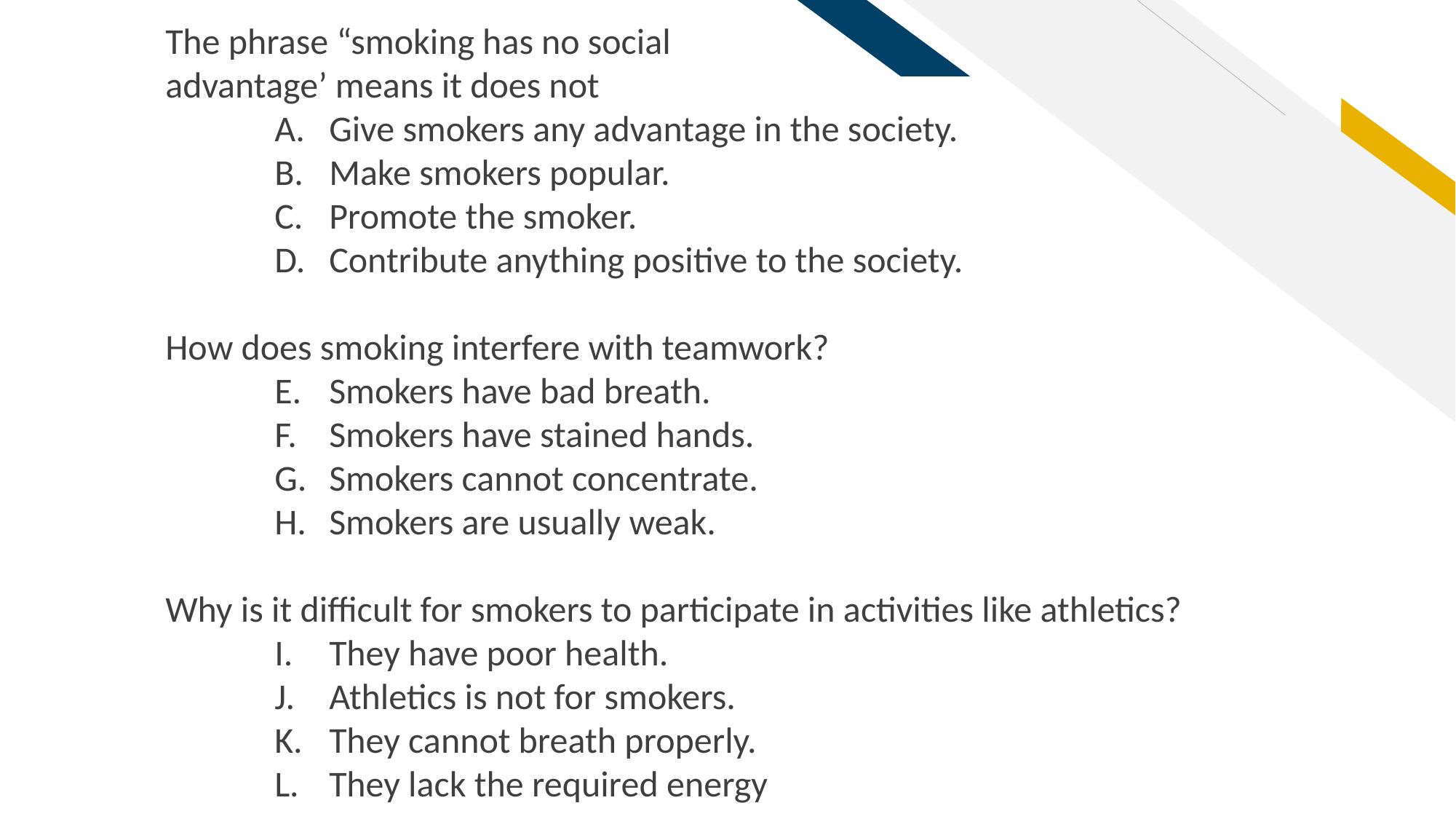

The phrase “smoking has no social
advantage’ means it does not
Give smokers any advantage in the society.
Make smokers popular.
Promote the smoker.
Contribute anything positive to the society.

How does smoking interfere with teamwork?
Smokers have bad breath.
Smokers have stained hands.
Smokers cannot concentrate.
Smokers are usually weak.

Why is it difficult for smokers to participate in activities like athletics?
They have poor health.
Athletics is not for smokers.
They cannot breath properly.
They lack the required energy